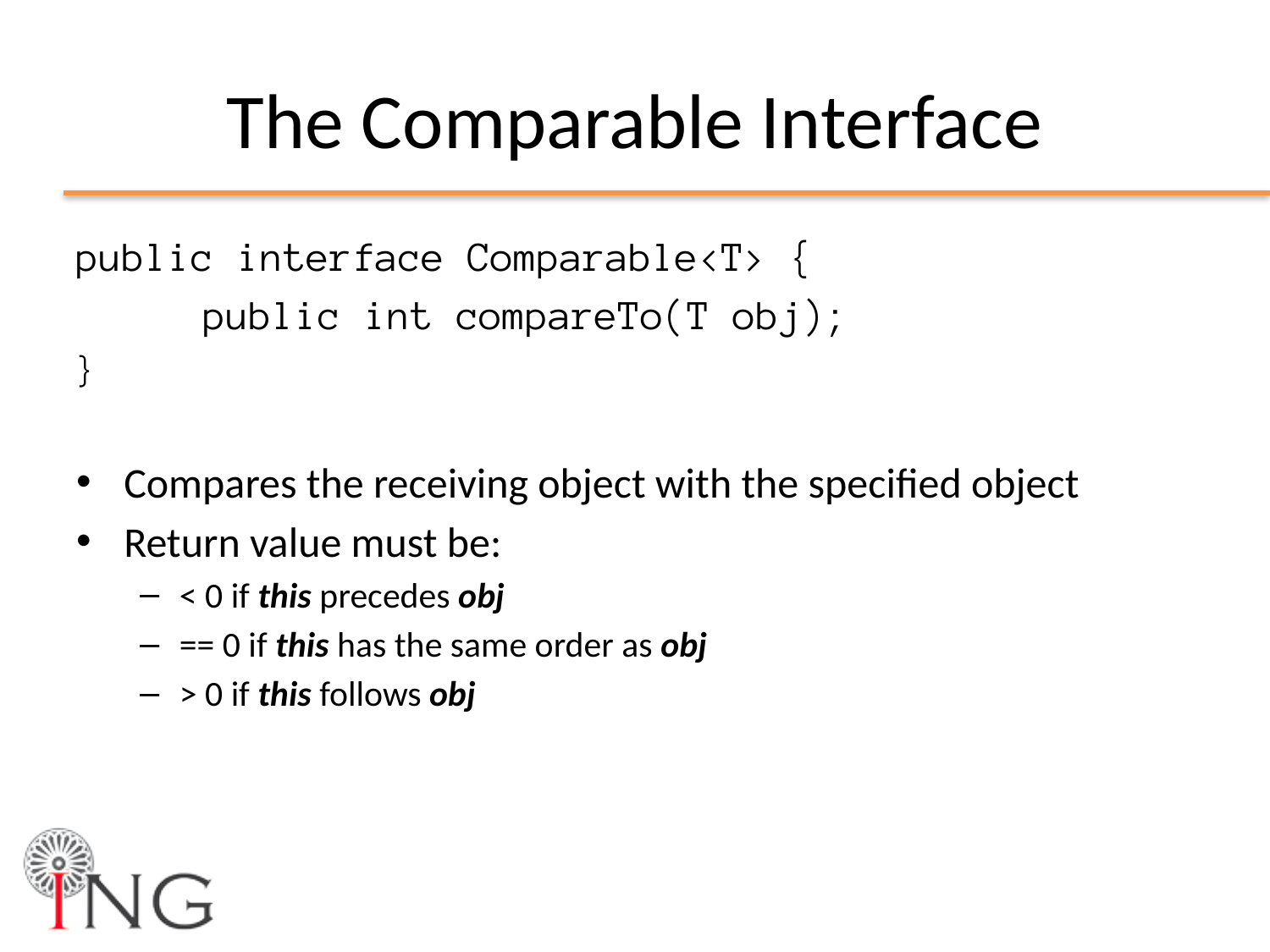

# The Comparable Interface
public interface Comparable<T> {
	public int compareTo(T obj);
}

Compares the receiving object with the specified object
Return value must be:
< 0 if this precedes obj
== 0 if this has the same order as obj
> 0 if this follows obj